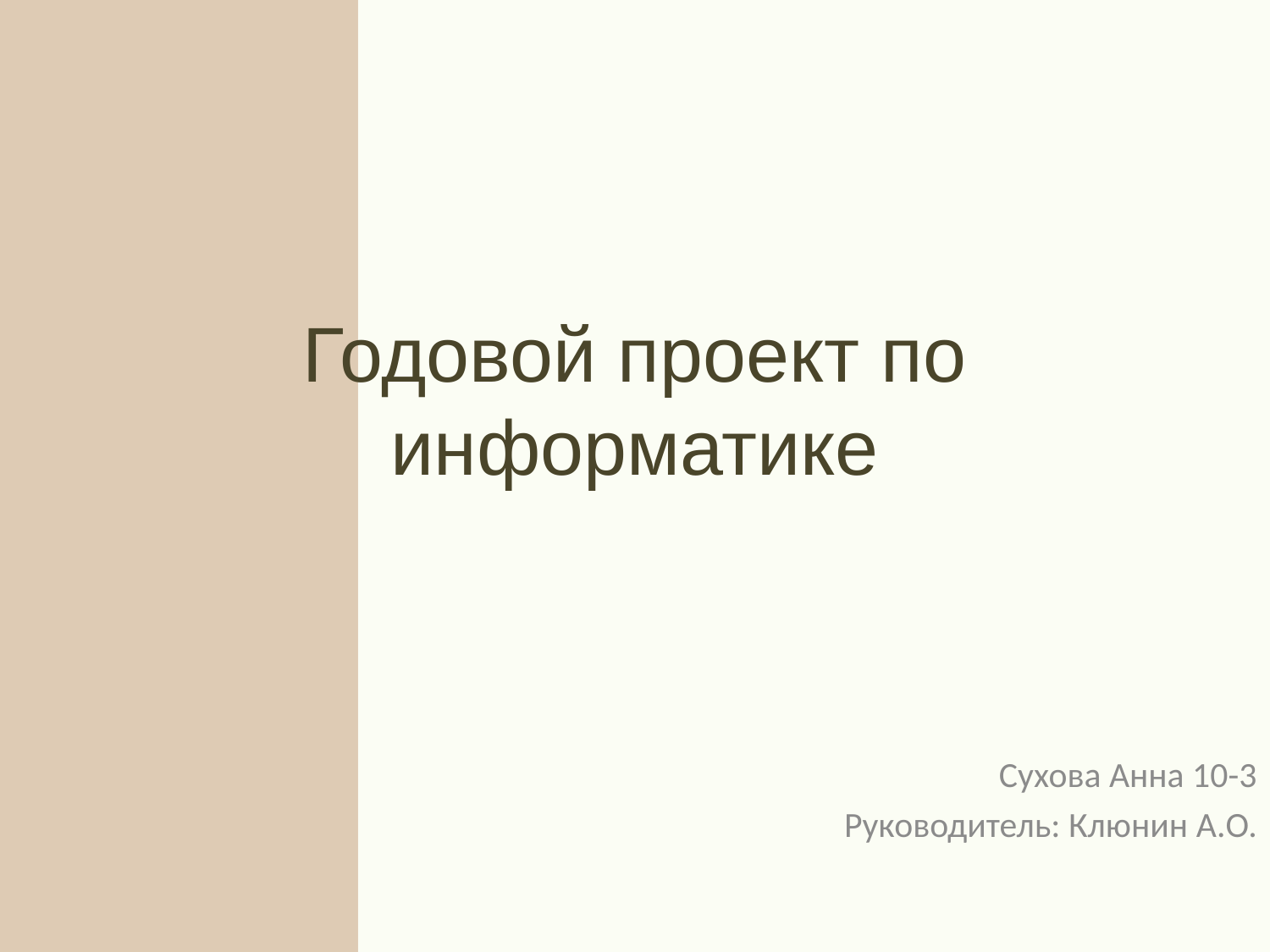

# Годовой проект по информатике
Сухова Анна 10-3
Руководитель: Клюнин А.О.